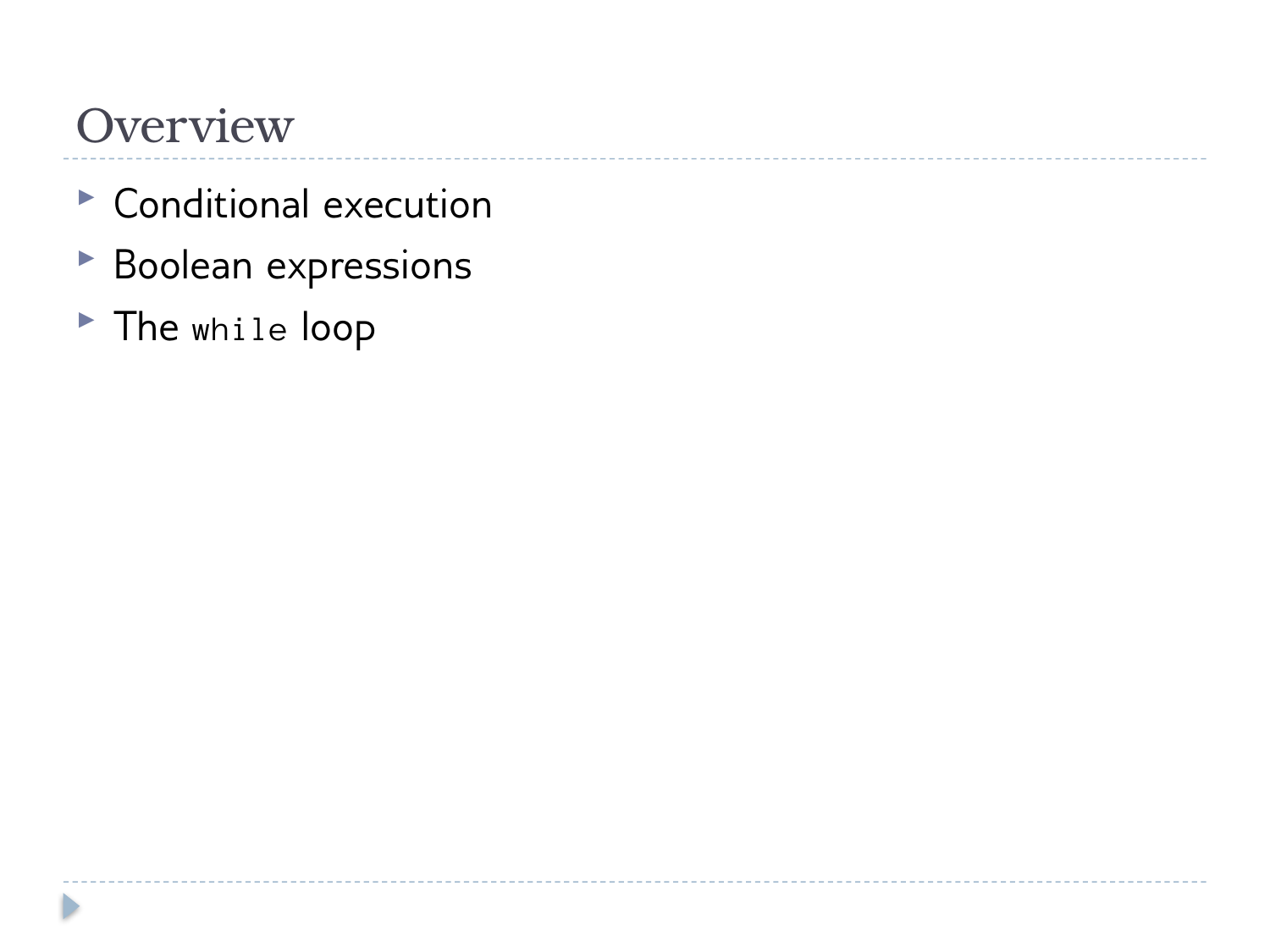

# Overview
Conditional execution
Boolean expressions
The while loop